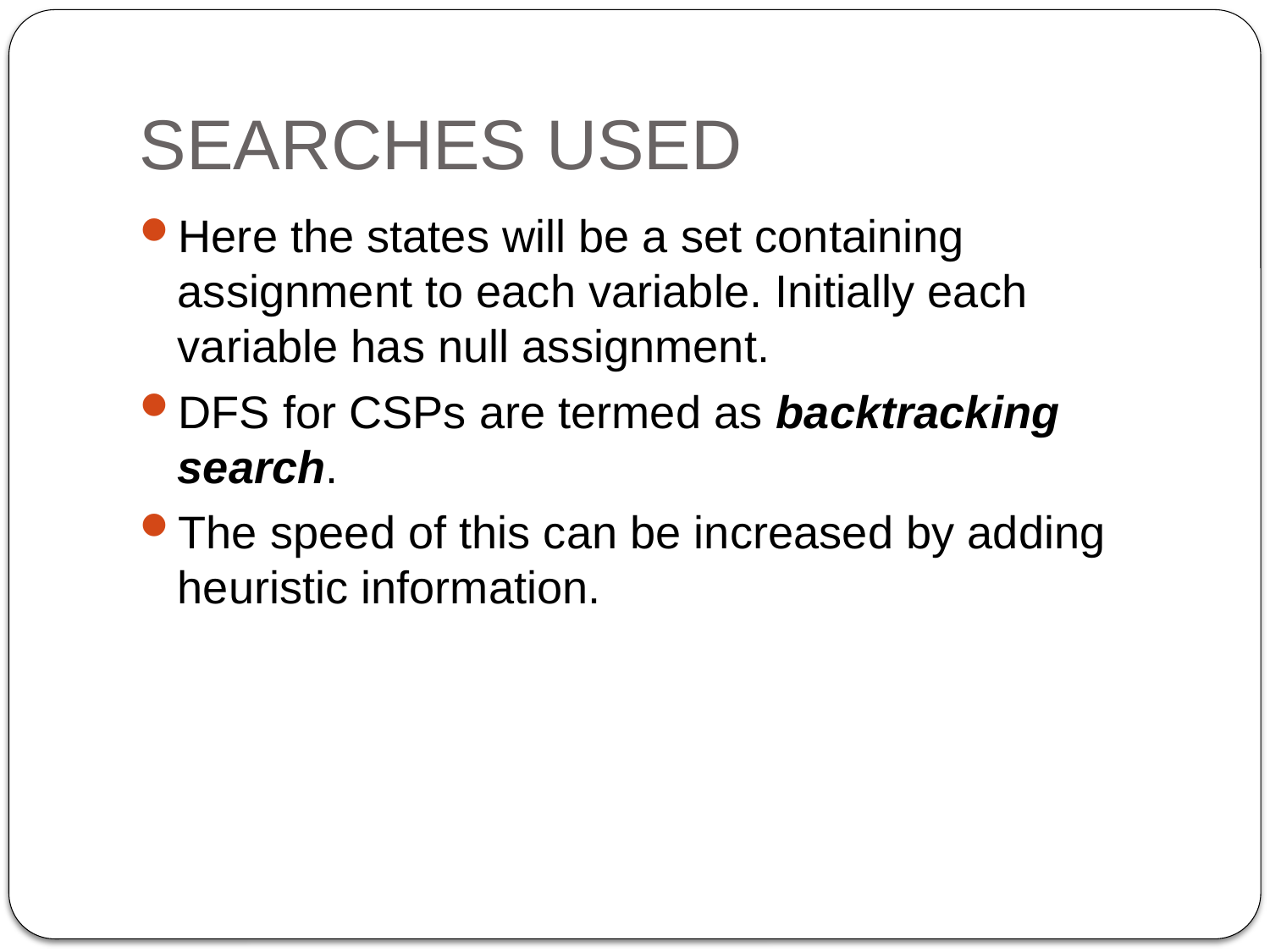

# SEARCHES USED
Here the states will be a set containing assignment to each variable. Initially each variable has null assignment.
DFS for CSPs are termed as backtracking search.
The speed of this can be increased by adding heuristic information.